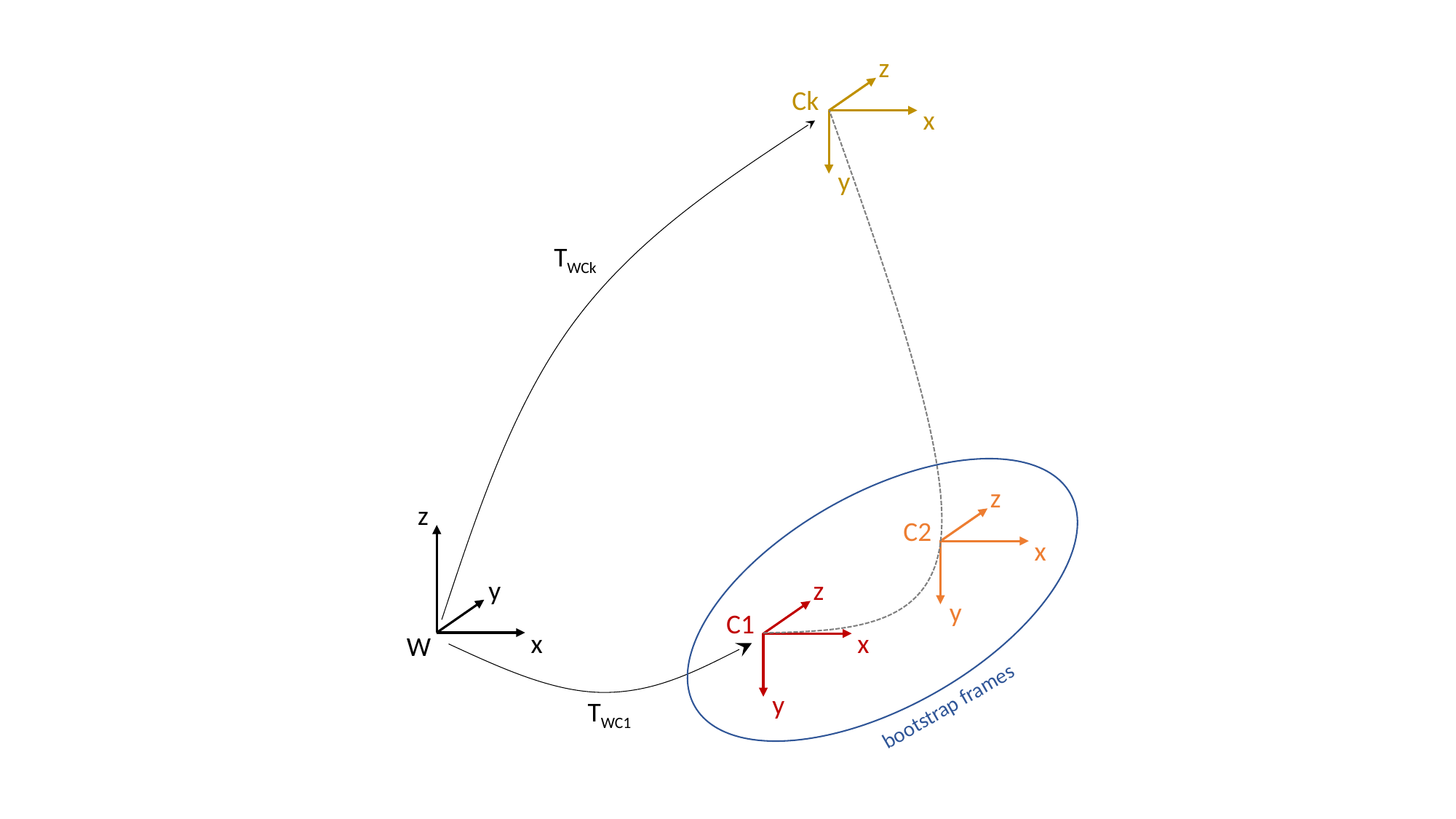

z
Ck
x
y

TWCk
z
C2
x
y
z
y
x
W

z
C1
x
y

bootstrap frames
TWC1